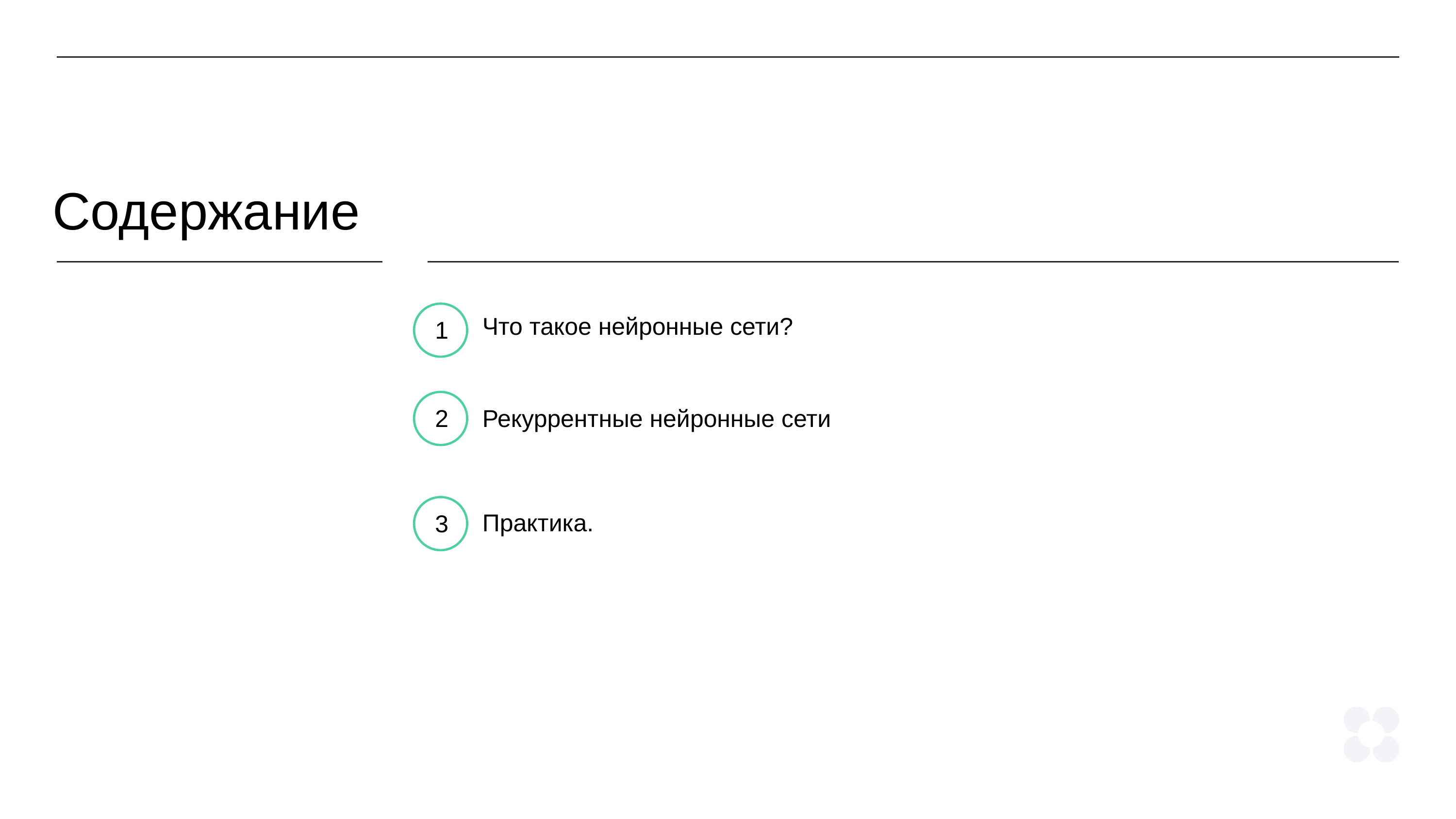

Содержание

1
Что такое нейронные сети?

2
Рекуррентные нейронные сети

3
Практика.